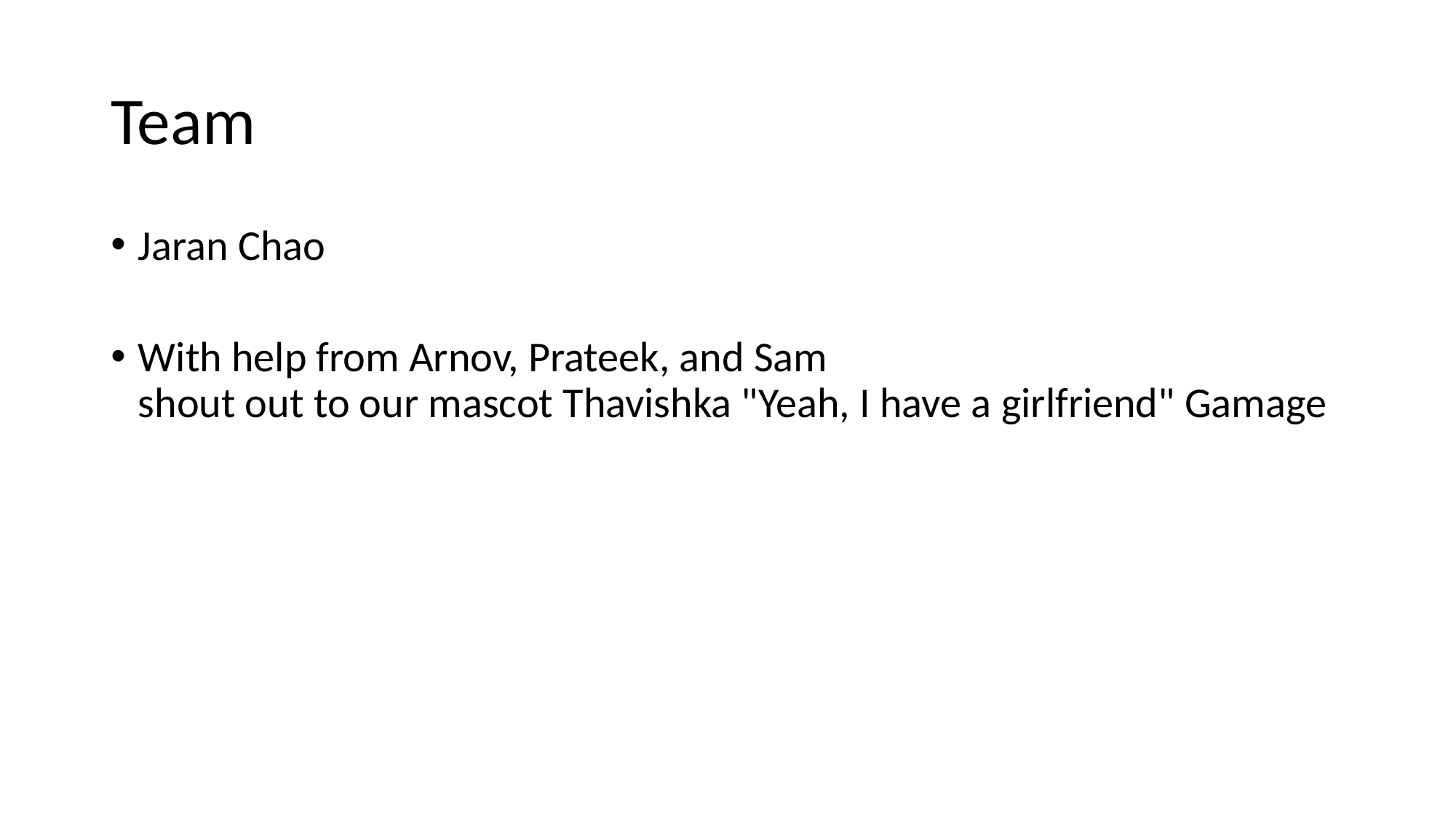

# Team
Jaran Chao
With help from Arnov, Prateek, and Sam
shout out to our mascot Thavishka "Yeah, I have a girlfriend" Gamage